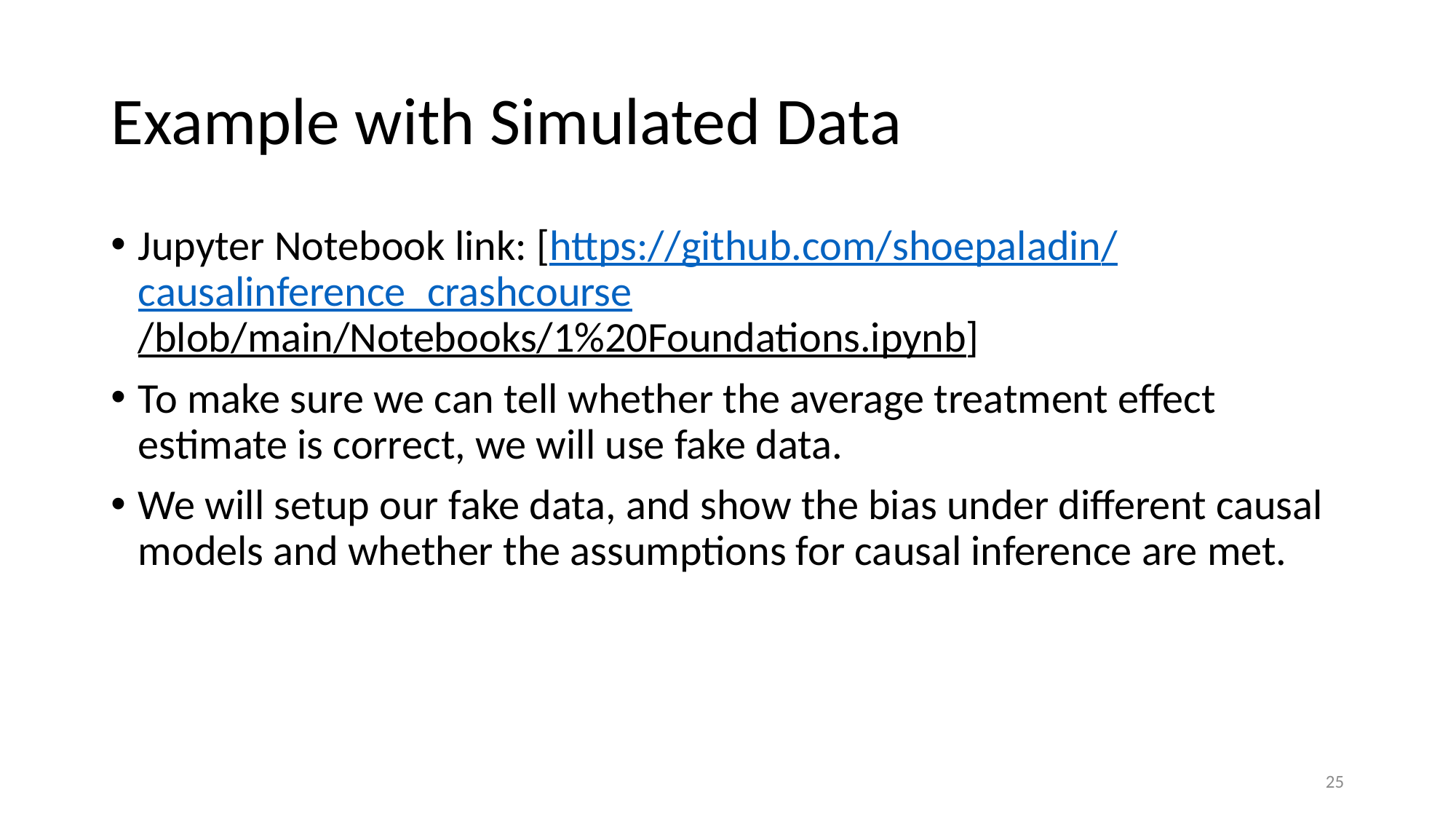

# Example with Simulated Data
Jupyter Notebook link: [https://github.com/shoepaladin/causalinference_crashcourse/blob/main/Notebooks/1%20Foundations.ipynb]
To make sure we can tell whether the average treatment effect estimate is correct, we will use fake data.
We will setup our fake data, and show the bias under different causal models and whether the assumptions for causal inference are met.

25